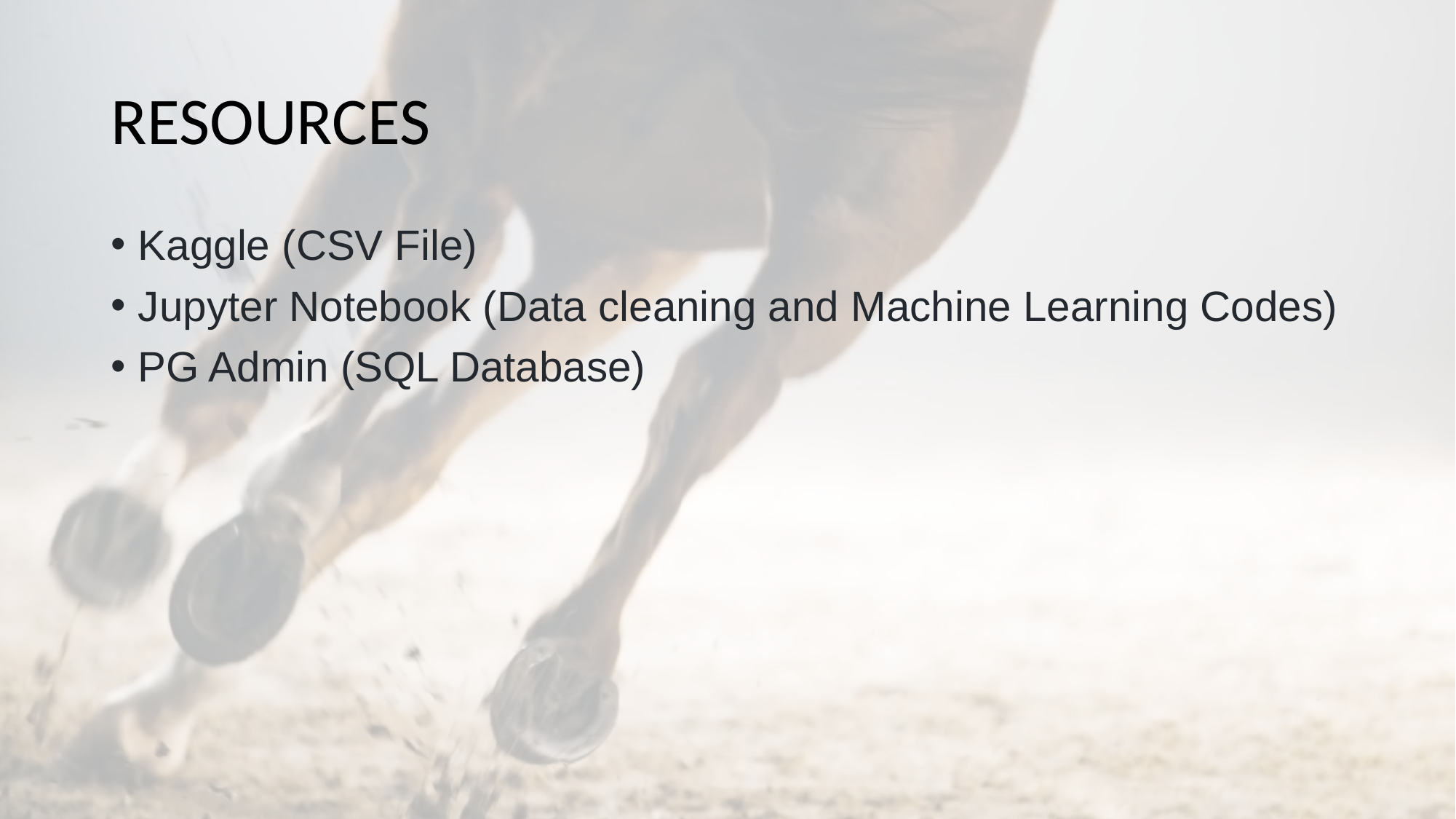

# RESOURCES
Kaggle (CSV File)
Jupyter Notebook (Data cleaning and Machine Learning Codes)
PG Admin (SQL Database)